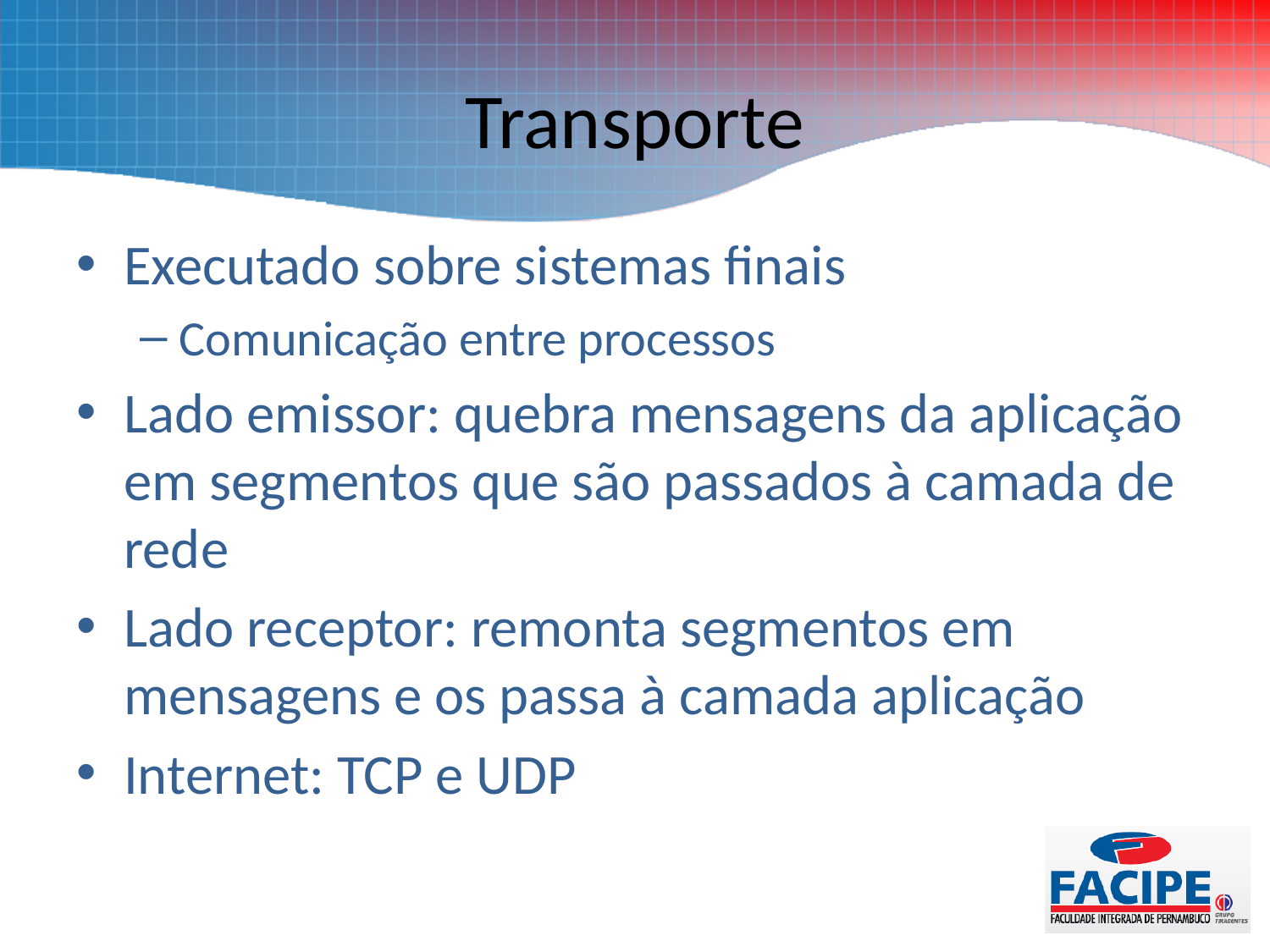

# Transporte
Executado sobre sistemas finais
Comunicação entre processos
Lado emissor: quebra mensagens da aplicação em segmentos que são passados à camada de rede
Lado receptor: remonta segmentos em mensagens e os passa à camada aplicação
Internet: TCP e UDP